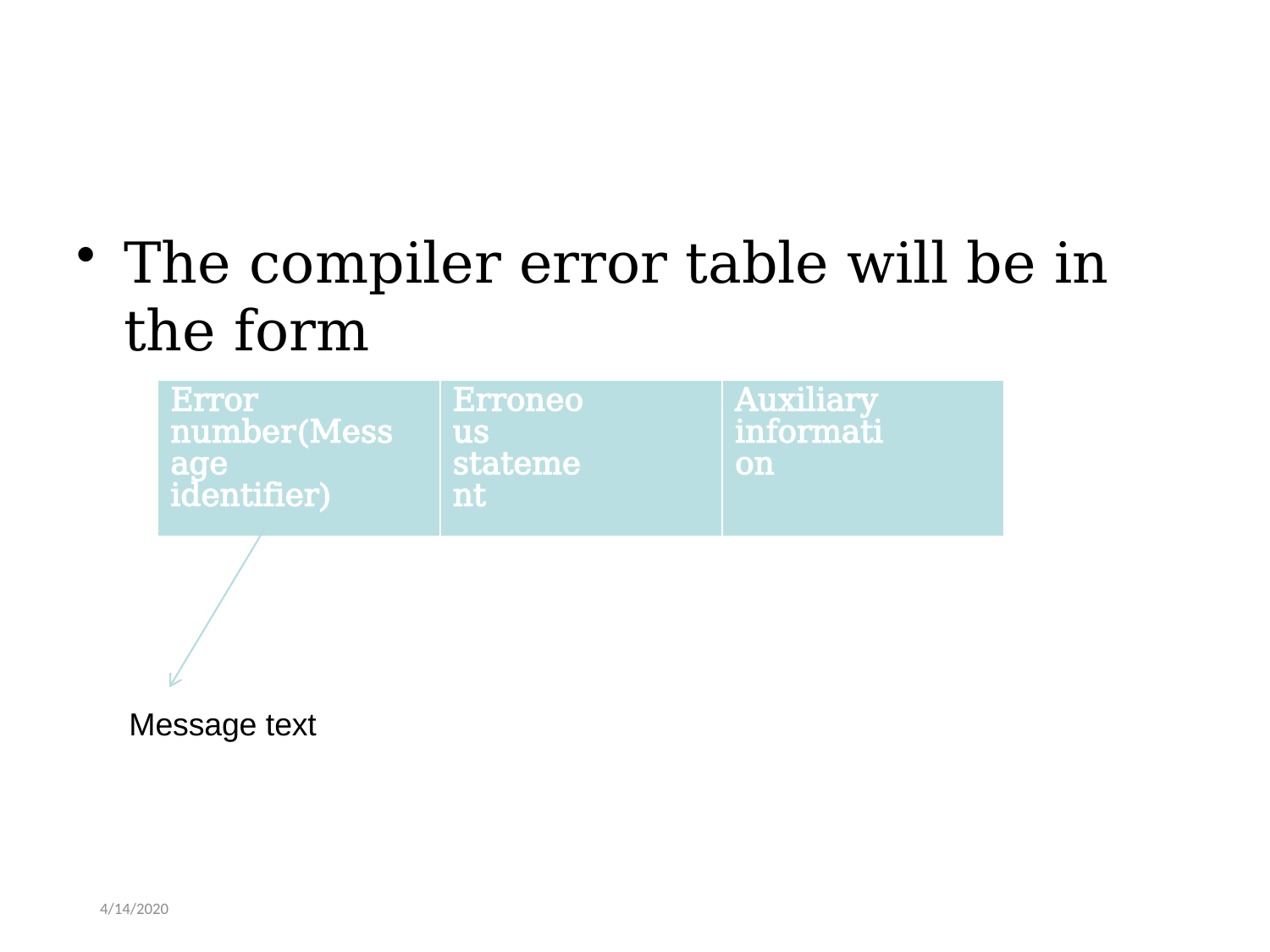

The compiler error table will be in the form
| Error number(Message identifier) | Erroneous statement | Auxiliary information |
| --- | --- | --- |

Message text
4/14/2020